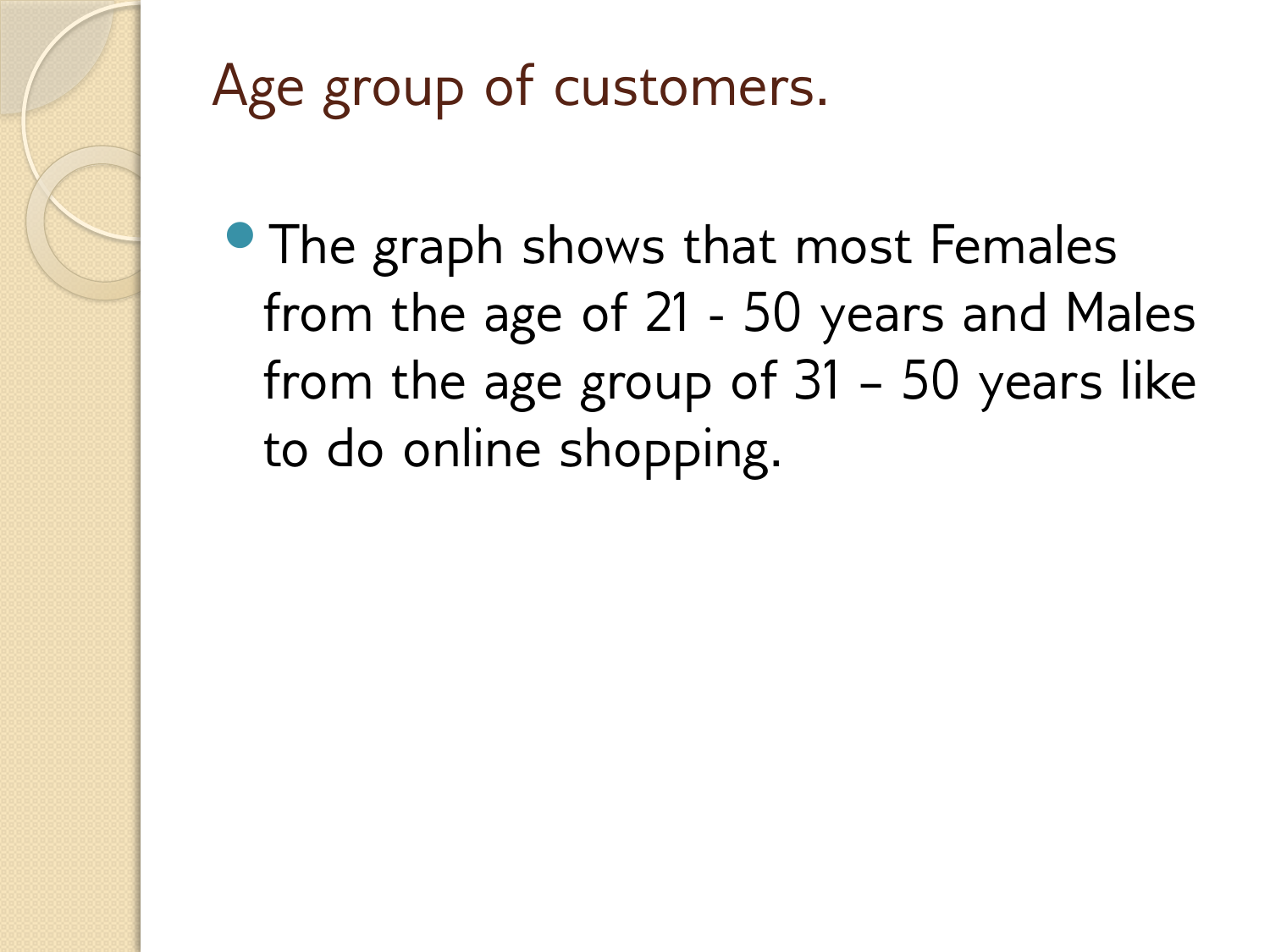

# Age group of customers.
The graph shows that most Females from the age of 21 - 50 years and Males from the age group of 31 – 50 years like to do online shopping.